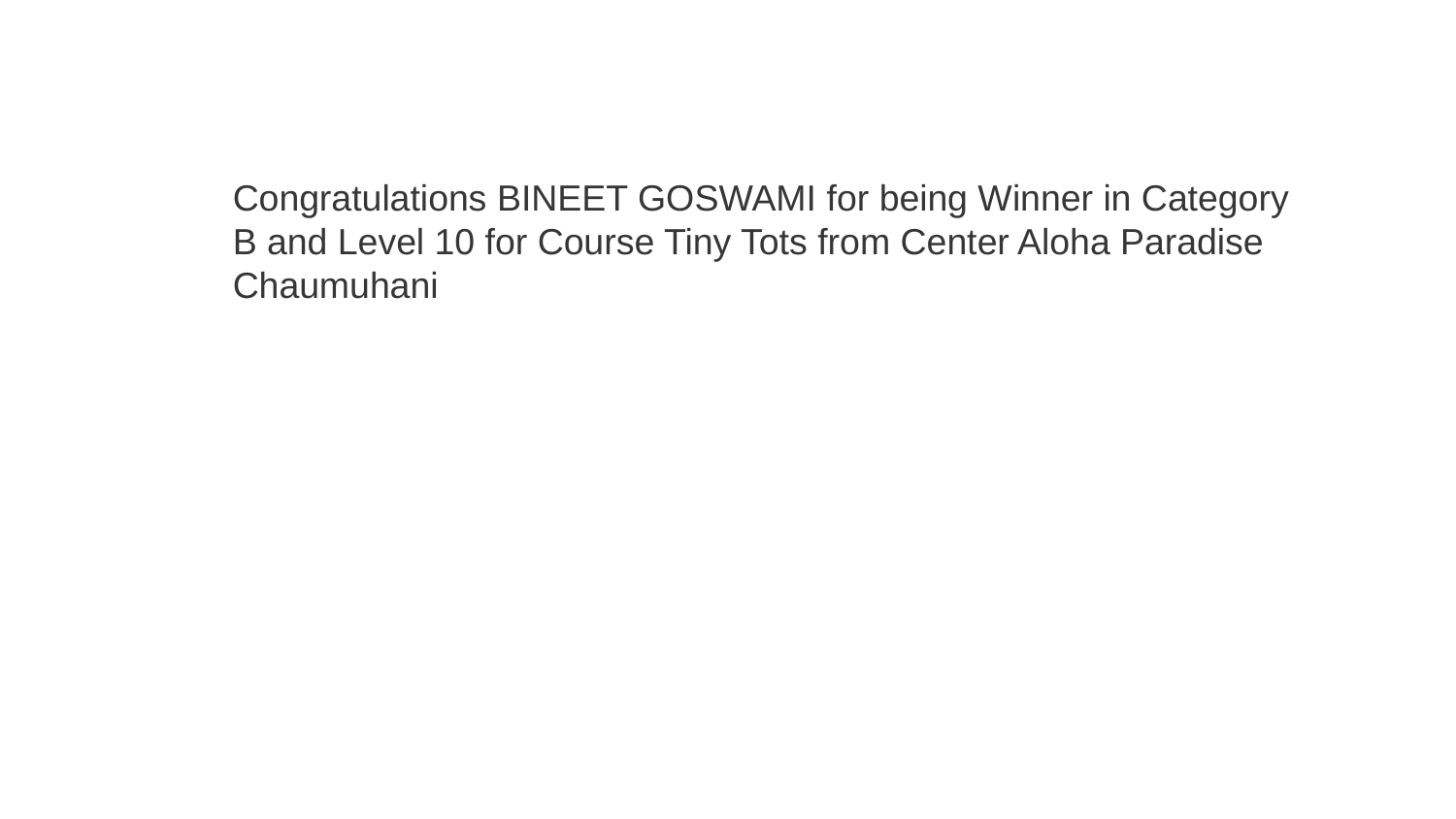

Congratulations BINEET GOSWAMI for being Winner in Category B and Level 10 for Course Tiny Tots from Center Aloha Paradise Chaumuhani